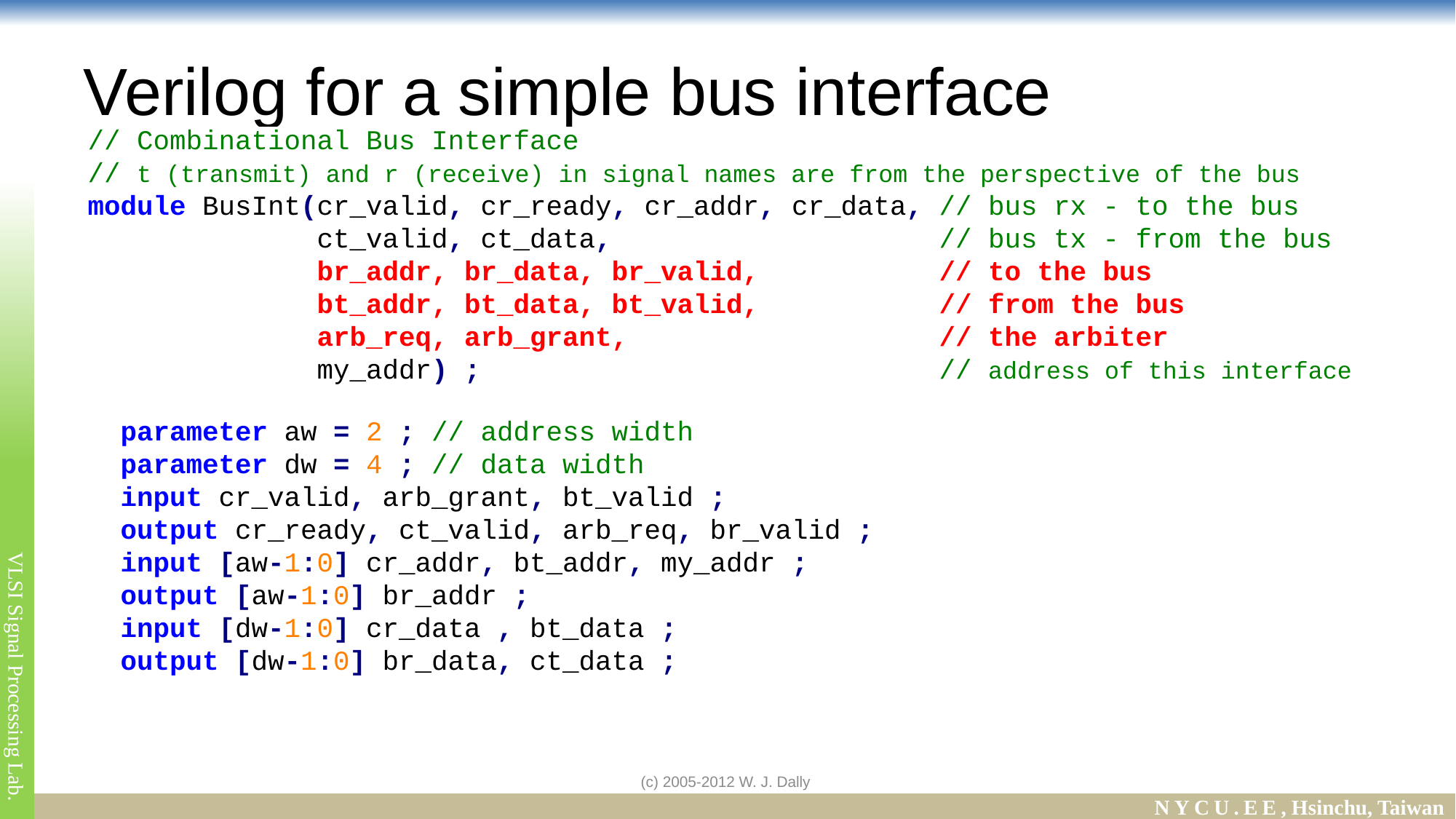

# Verilog for a simple bus interface
// Combinational Bus Interface
// t (transmit) and r (receive) in signal names are from the perspective of the bus
module BusInt(cr_valid, cr_ready, cr_addr, cr_data, // bus rx - to the bus
              ct_valid, ct_data,                    // bus tx - from the bus
              br_addr, br_data, br_valid,           // to the bus
              bt_addr, bt_data, bt_valid,           // from the bus
              arb_req, arb_grant,                   // the arbiter
              my_addr) ;                            // address of this interface

  parameter aw = 2 ; // address width
  parameter dw = 4 ; // data width
  input cr_valid, arb_grant, bt_valid ;
  output cr_ready, ct_valid, arb_req, br_valid ;
  input [aw-1:0] cr_addr, bt_addr, my_addr ;
  output [aw-1:0] br_addr ;
  input [dw-1:0] cr_data , bt_data ;
  output [dw-1:0] br_data, ct_data ;

(c) 2005-2012 W. J. Dally